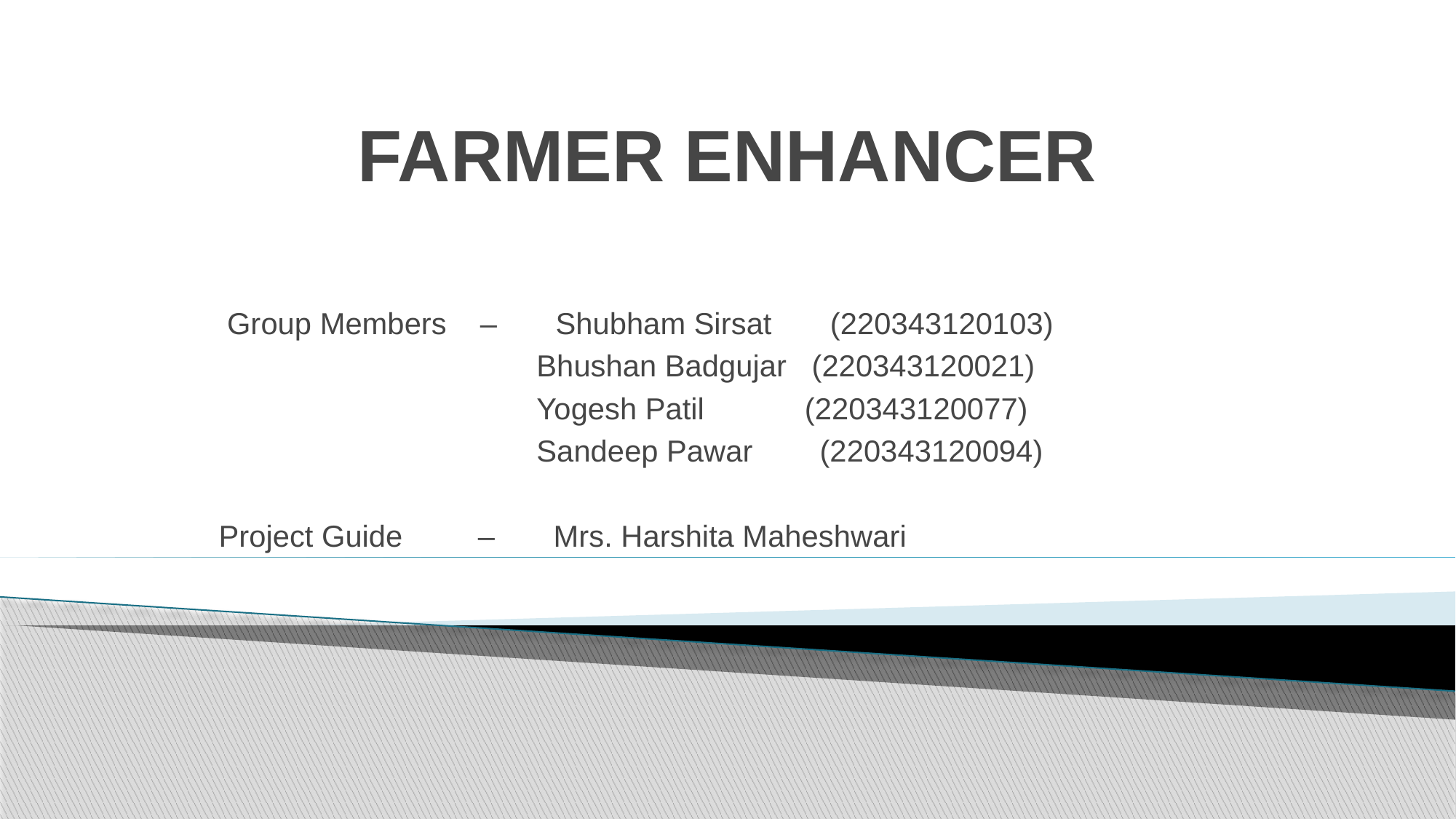

# FARMER ENHANCER
              Group Members    –       Shubham Sirsat       (220343120103)
                                                   Bhushan Badgujar   (220343120021)
                                                   Yogesh Patil            (220343120077)
                                                   Sandeep Pawar        (220343120094)

             Project Guide         –       Mrs. Harshita Maheshwari